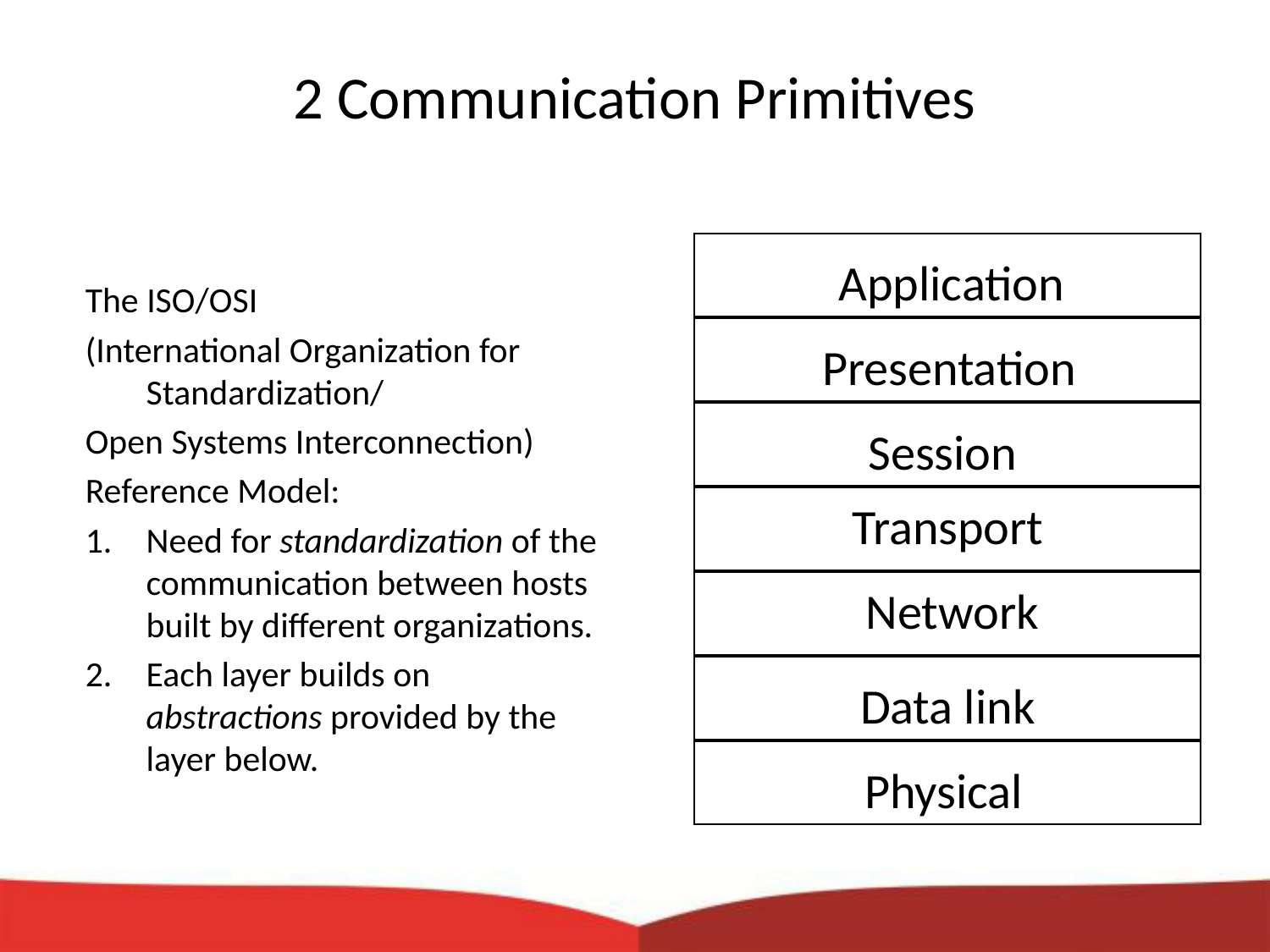

# 2 Communication Primitives

The ISO/OSI
(International Organization for Standardization/
Open Systems Interconnection)
Reference Model:
Need for standardization of the communication between hosts built by different organizations.
Each layer builds on abstractions provided by the layer below.

Application

Presentation

Session

Transport

Network

Data link

Physical